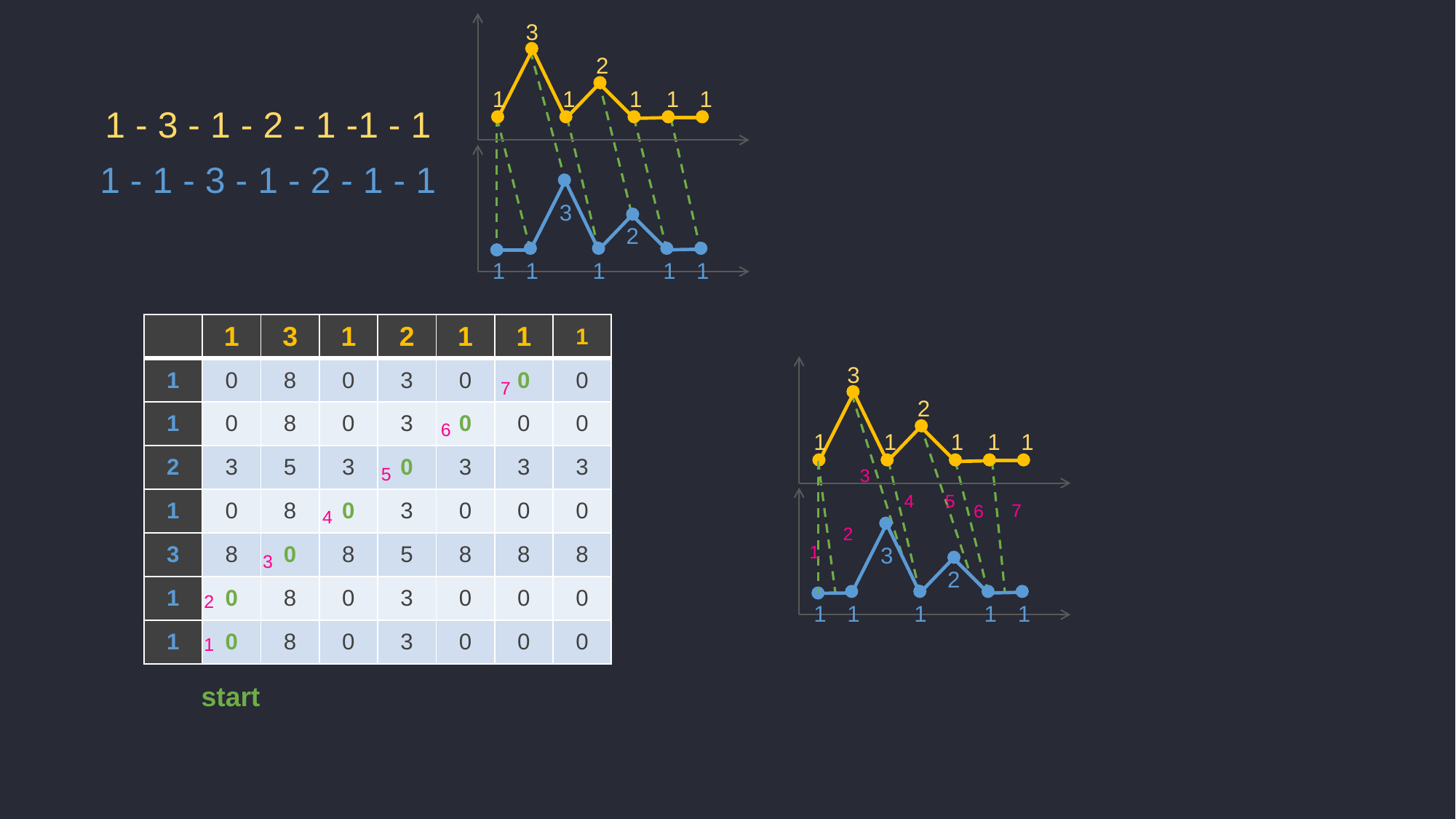

3

2
1
1
1
1
1
1 - 3 - 1 - 2 - 1 -1 - 1
1 - 1 - 3 - 1 - 2 - 1 - 1

3

2

1
1
1
1
1
|  | 1 | 3 | 1 | 2 | 1 | 1 | 1 |
| --- | --- | --- | --- | --- | --- | --- | --- |
| 1 | 0 | 8 | 0 | 3 | 0 | 0 | 0 |
| 1 | 0 | 8 | 0 | 3 | 0 | 0 | 0 |
| 2 | 3 | 5 | 3 | 0 | 3 | 3 | 3 |
| 1 | 0 | 8 | 0 | 3 | 0 | 0 | 0 |
| 3 | 8 | 0 | 8 | 5 | 8 | 8 | 8 |
| 1 | 0 | 8 | 0 | 3 | 0 | 0 | 0 |
| 1 | 0 | 8 | 0 | 3 | 0 | 0 | 0 |
3

2
1
1
1
1
1
3
4
5
7
6
2

1
3

2

1
1
1
1
1
7
6
5
4
3
2
1
start